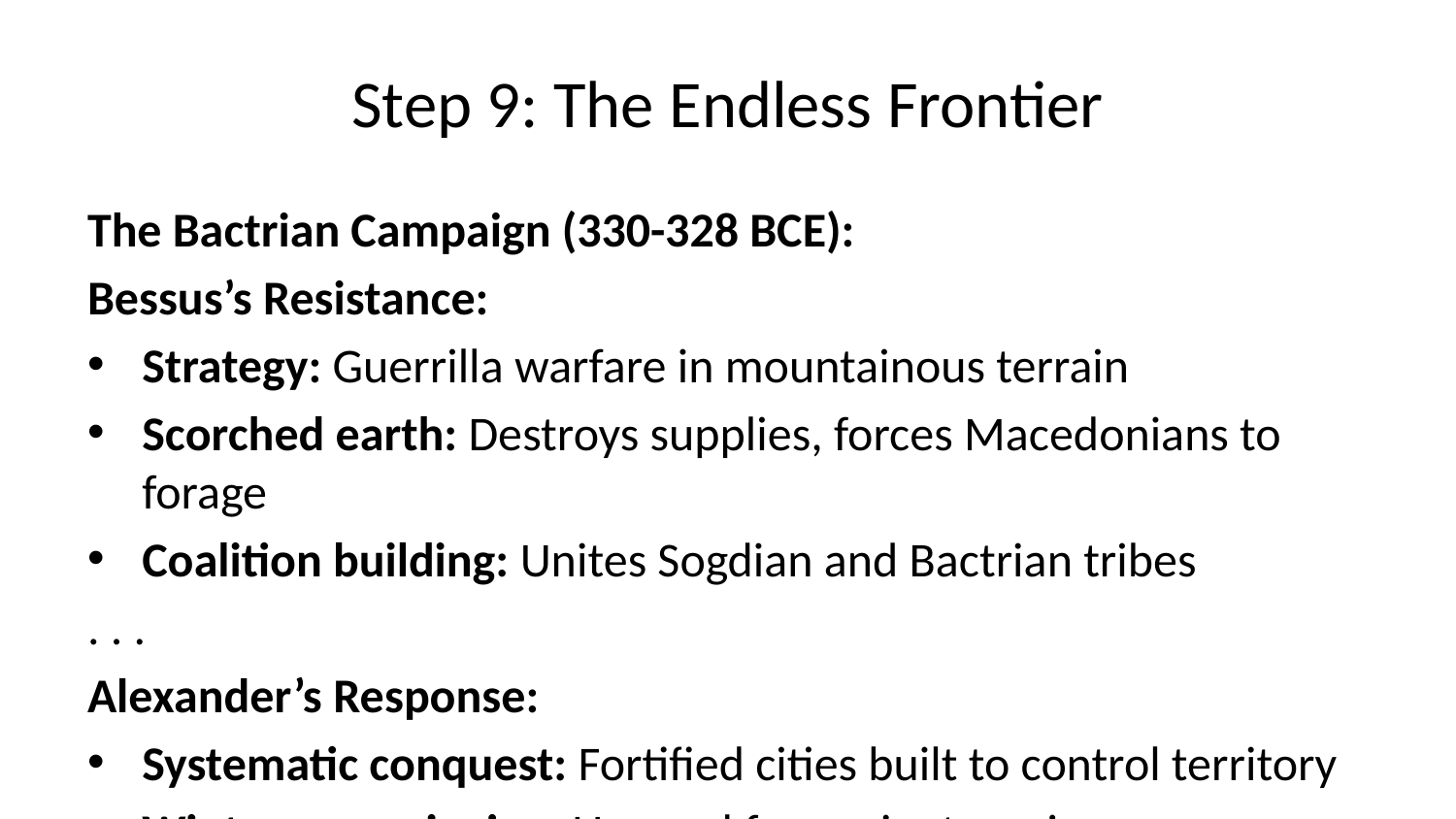

# Step 9: The Endless Frontier
The Bactrian Campaign (330-328 BCE):
Bessus’s Resistance:
Strategy: Guerrilla warfare in mountainous terrain
Scorched earth: Destroys supplies, forces Macedonians to forage
Coalition building: Unites Sogdian and Bactrian tribes
. . .
Alexander’s Response:
Systematic conquest: Fortified cities built to control territory
Winter campaigning: Unusual for ancient armies
Local recruitment: Incorporates Persian and Central Asian cavalry
Diplomatic marriages: Marries Roxana of Bactria (327 BCE)
. . .
The Sogdian Rock (327 BCE):
Challenge: Fortress on “unclimbable” cliff
Persian taunt: “Find soldiers with wings”
Alexander’s solution: 300 climbers scale cliff at night